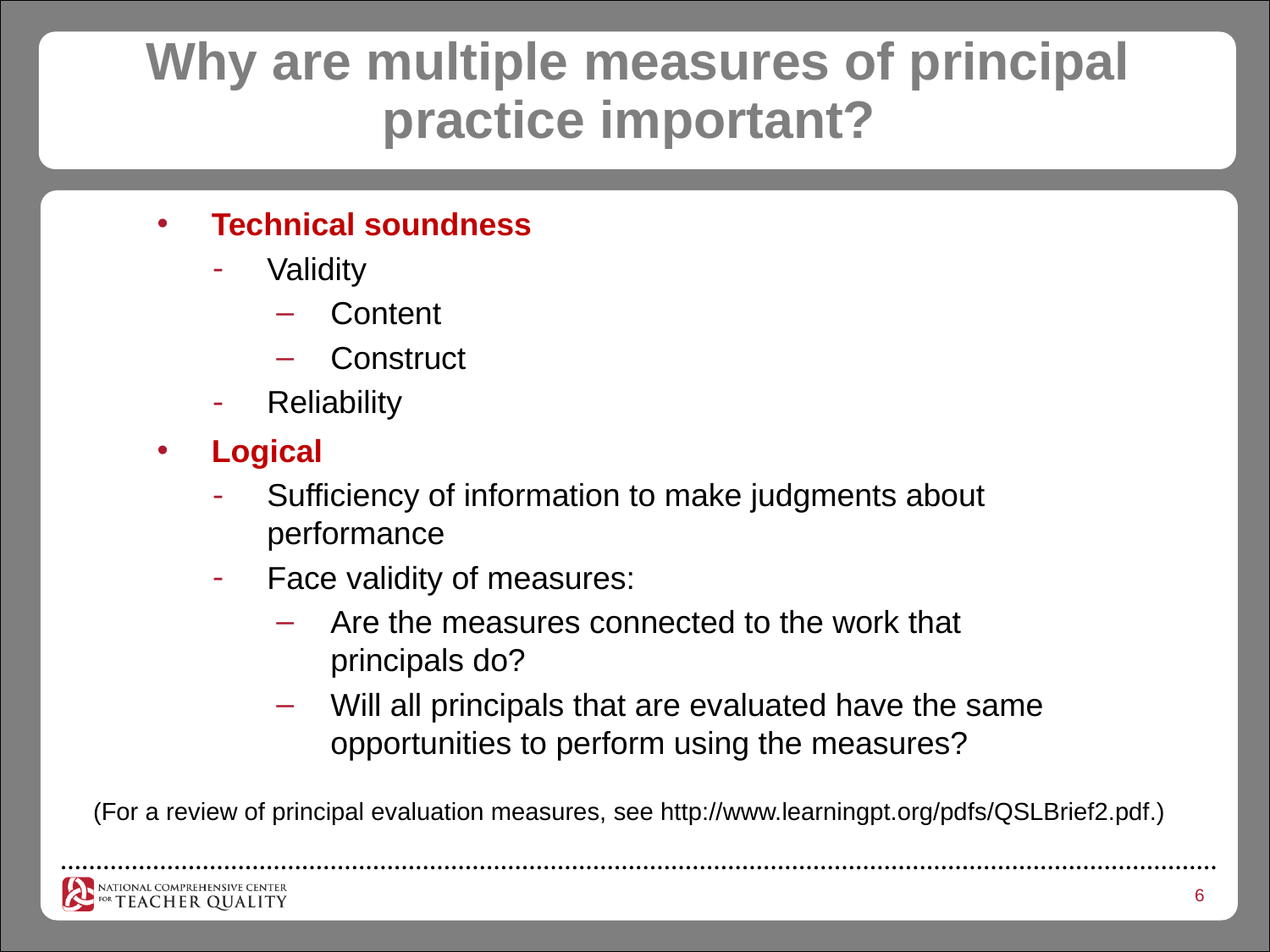

# Why are multiple measures of principal practice important?

Technical soundness
Validity
Content
Construct
Reliability
Logical
Sufficiency of information to make judgments about performance
Face validity of measures:
Are the measures connected to the work that principals do?
Will all principals that are evaluated have the same opportunities to perform using the measures?

(For a review of principal evaluation measures, see http://www.learningpt.org/pdfs/QSLBrief2.pdf.)